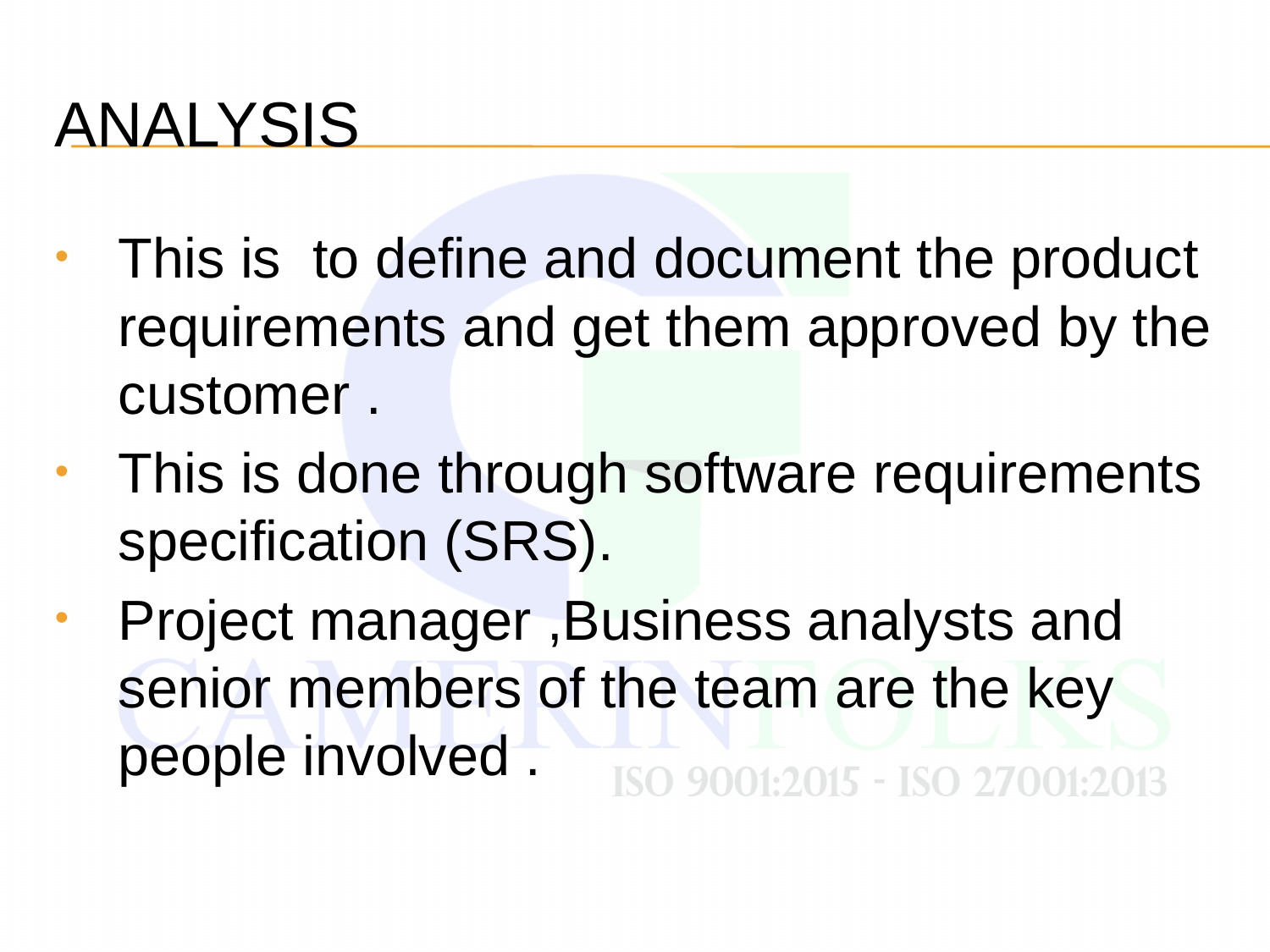

# analysis
This is  to define and document the product requirements and get them approved by the customer .
This is done through software requirements specification (SRS).
Project manager ,Business analysts and senior members of the team are the key people involved .